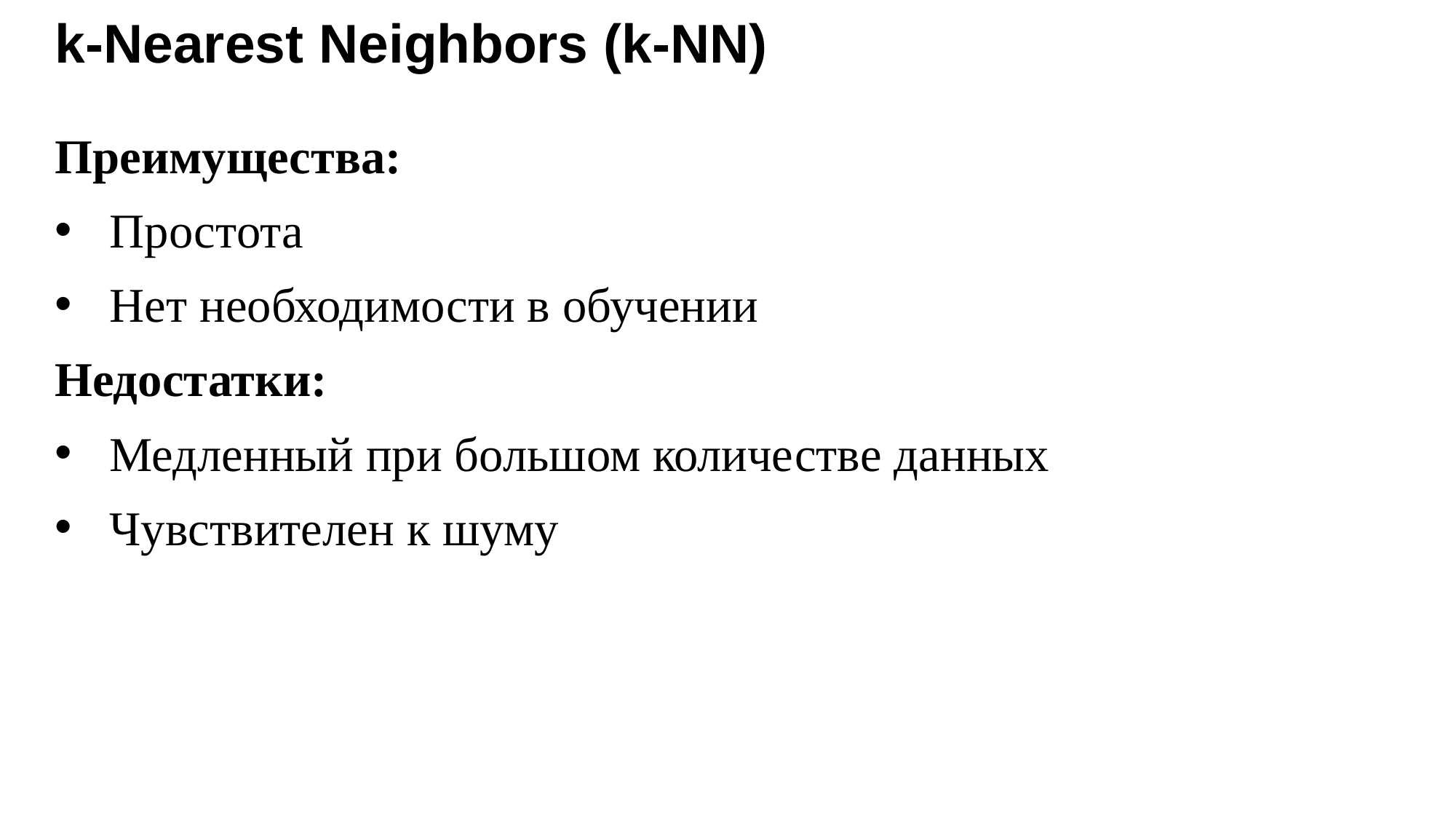

# k-Nearest Neighbors (k-NN)
Преимущества:
Простота
Нет необходимости в обучении
Недостатки:
Медленный при большом количестве данных
Чувствителен к шуму